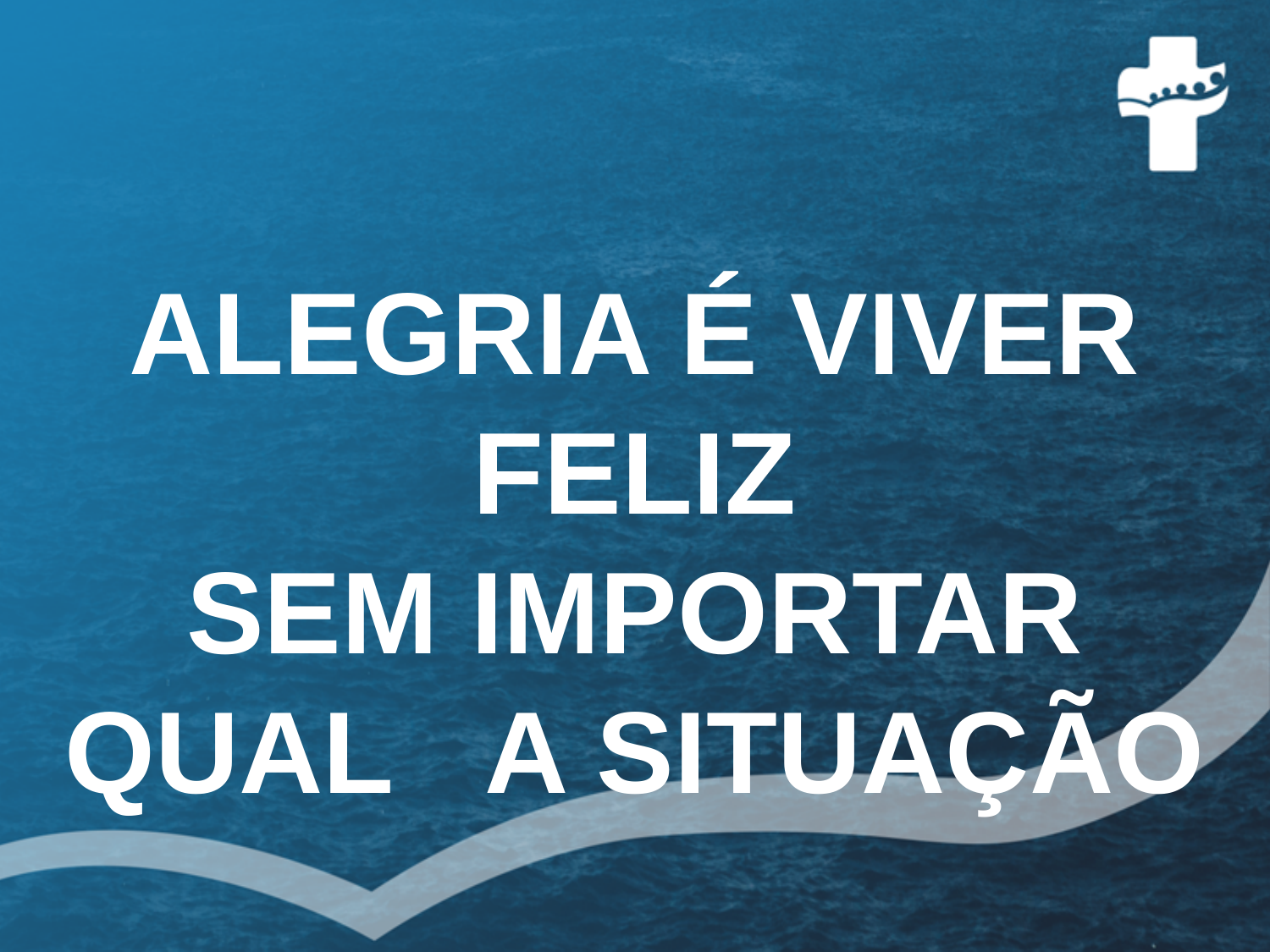

ALEGRIA É VIVER FELIZ
SEM IMPORTAR QUAL   A SITUAÇÃO